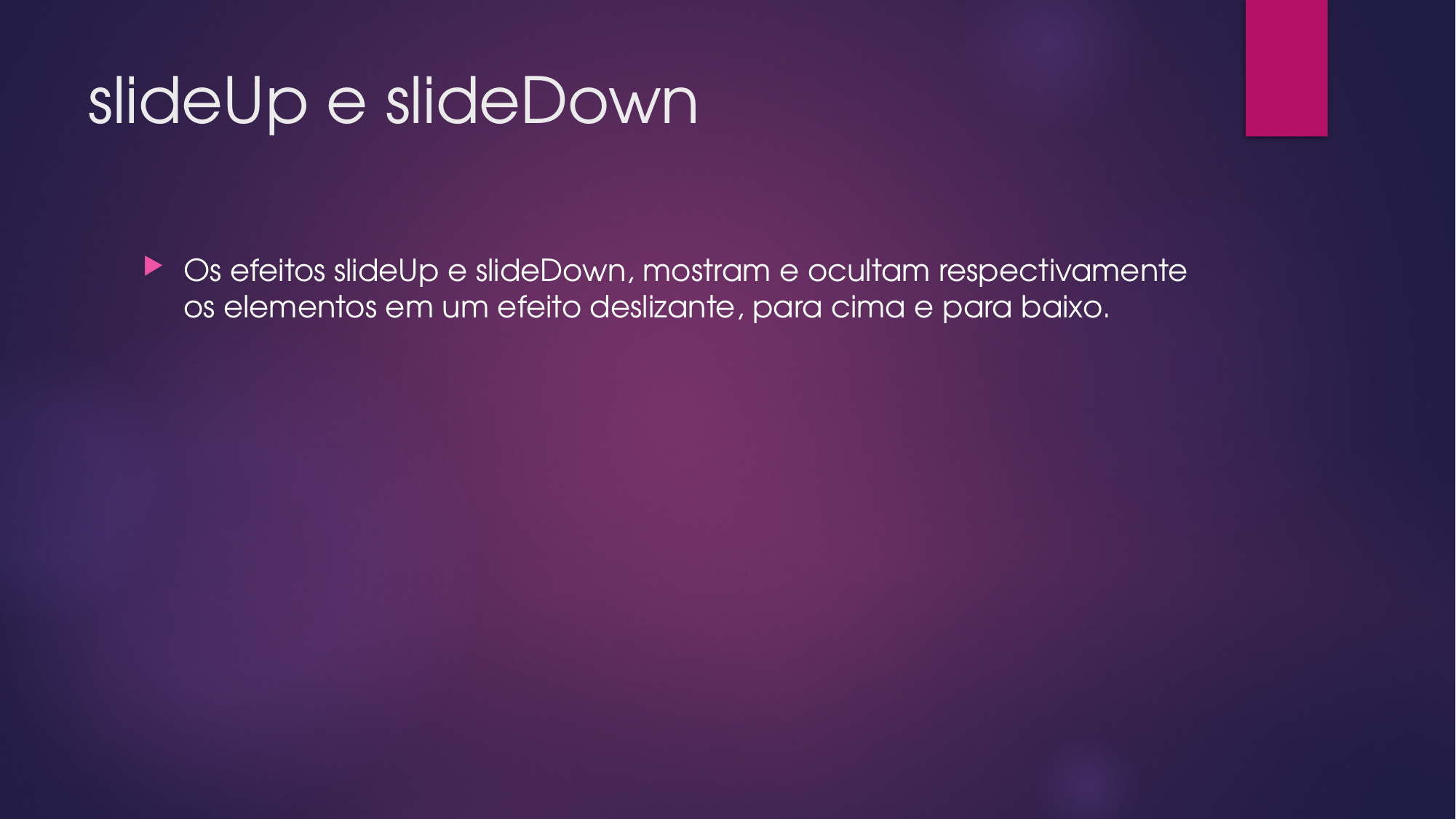

# slideUp e slideDown
Os efeitos slideUp e slideDown, mostram e ocultam respectivamente os elementos em um efeito deslizante, para cima e para baixo.